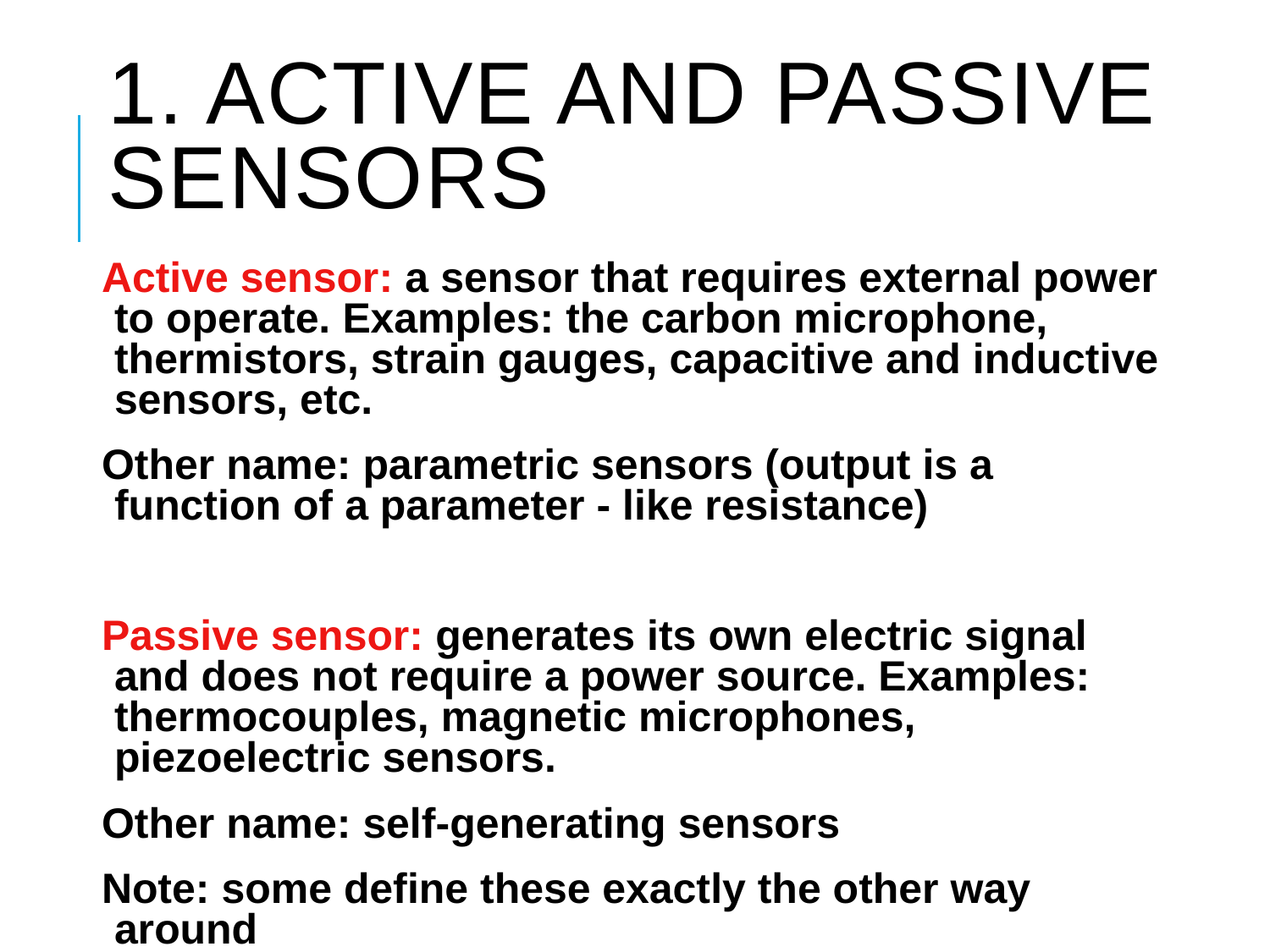

# 1. Active and passive sensors
Active sensor: a sensor that requires external power to operate. Examples: the carbon microphone, thermistors, strain gauges, capacitive and inductive sensors, etc.
Other name: parametric sensors (output is a function of a parameter - like resistance)

Passive sensor: generates its own electric signal and does not require a power source. Examples:  thermocouples, magnetic microphones, piezoelectric sensors.
Other name: self-generating sensors
Note: some define these exactly the other way around